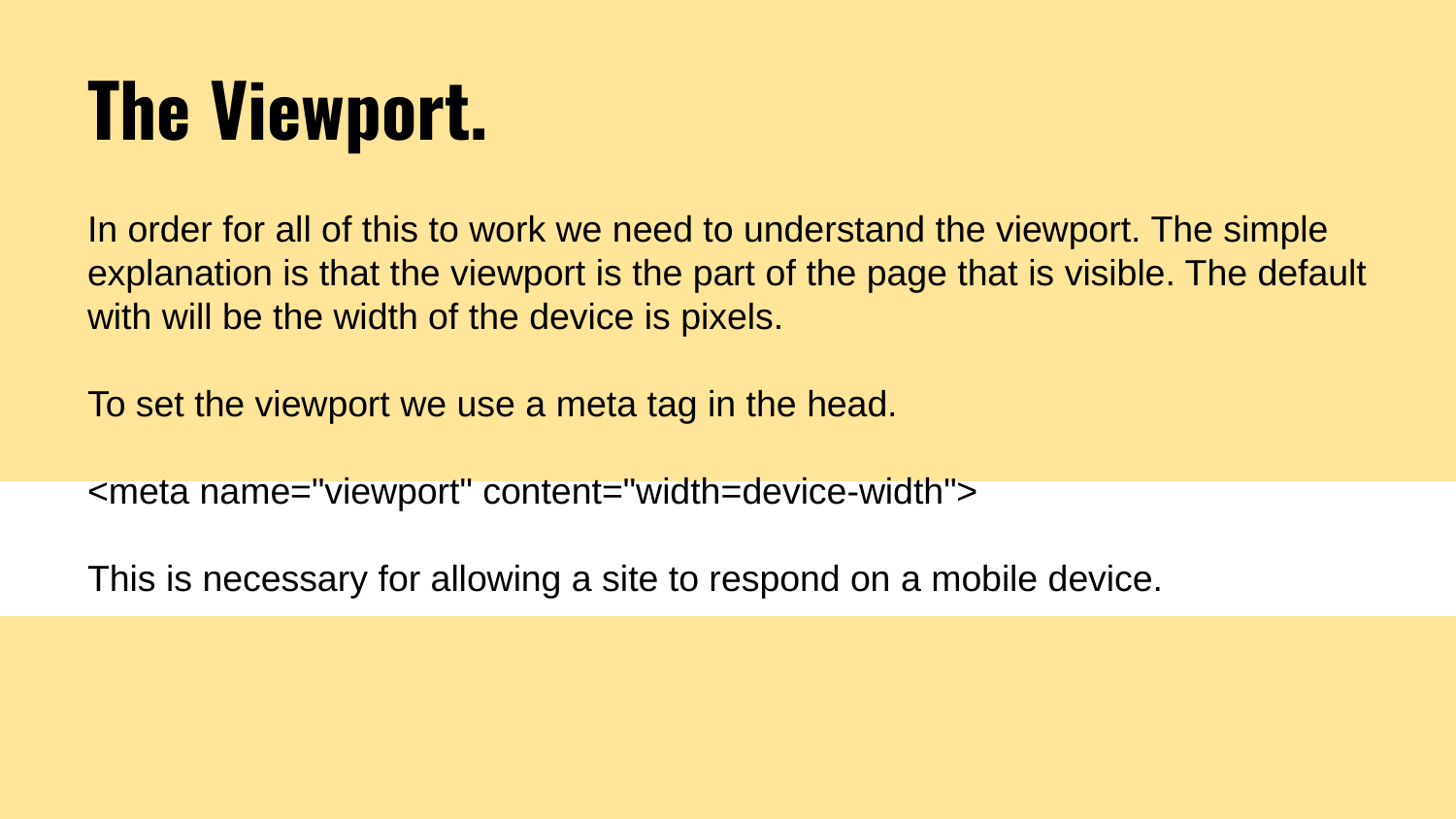

# The Viewport.
In order for all of this to work we need to understand the viewport. The simple explanation is that the viewport is the part of the page that is visible. The default with will be the width of the device is pixels.

To set the viewport we use a meta tag in the head.

<meta name="viewport" content="width=device-width">

This is necessary for allowing a site to respond on a mobile device.